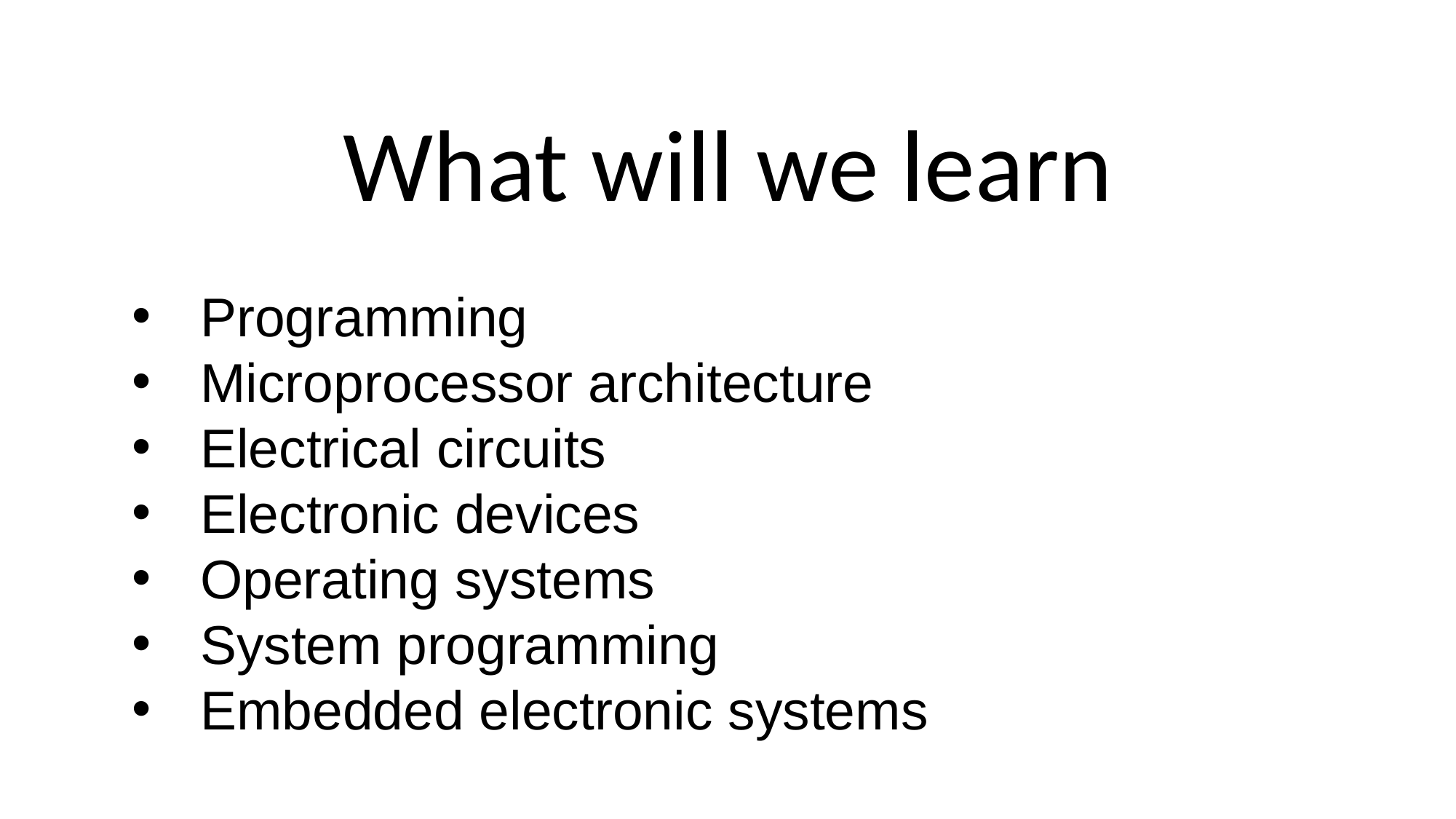

# What will we learn
Programming
Microprocessor architecture
Electrical circuits
Electronic devices
Operating systems
System programming
Embedded electronic systems